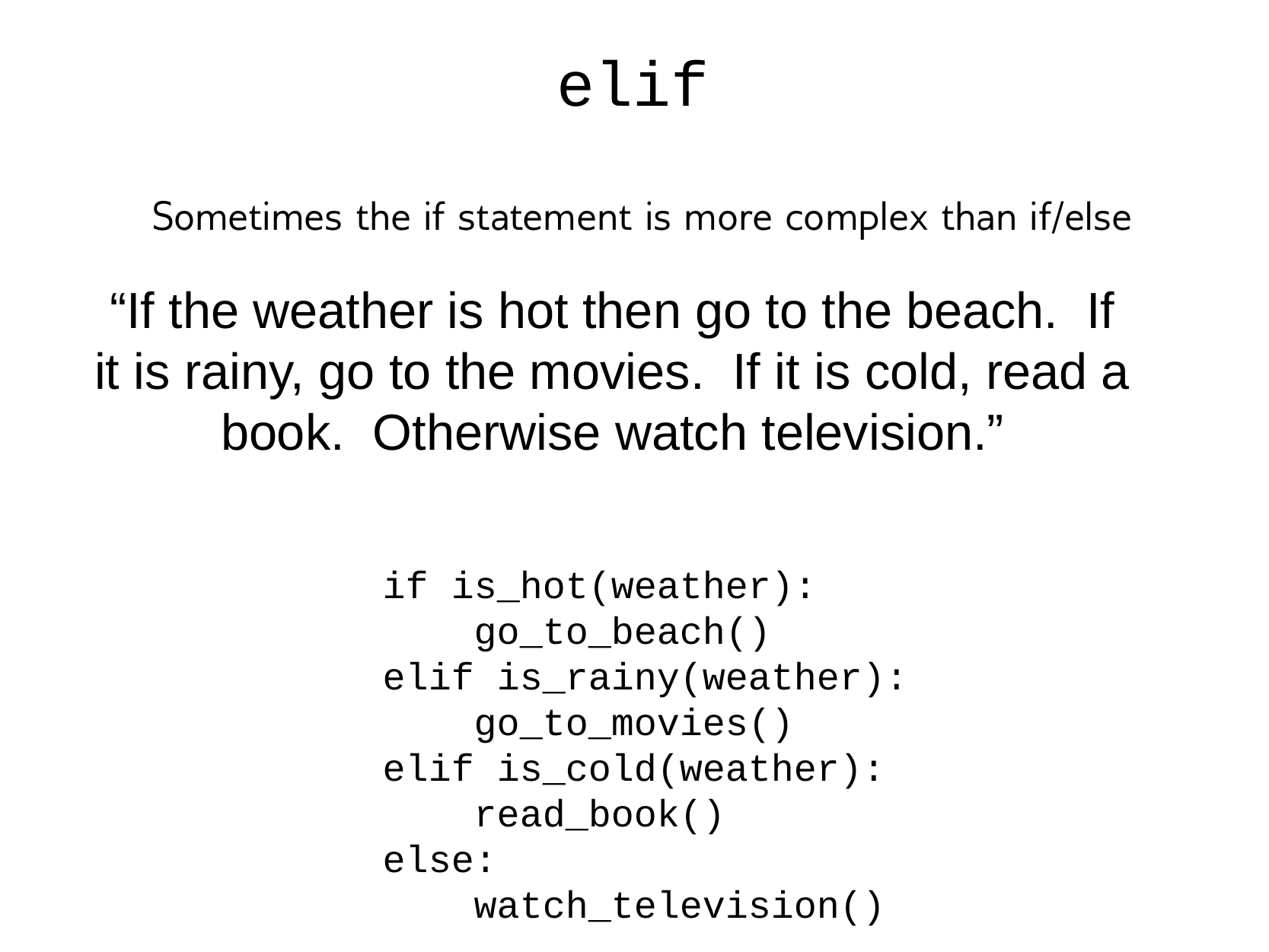

# elif
Sometimes the if statement is more complex than if/else
“If the weather is hot then go to the beach.  If it is rainy, go to the movies.  If it is cold, read a book.  Otherwise watch television.”
if is_hot(weather):
    go_to_beach()
elif is_rainy(weather):
    go_to_movies()
elif is_cold(weather):
    read_book()
else:
    watch_television()